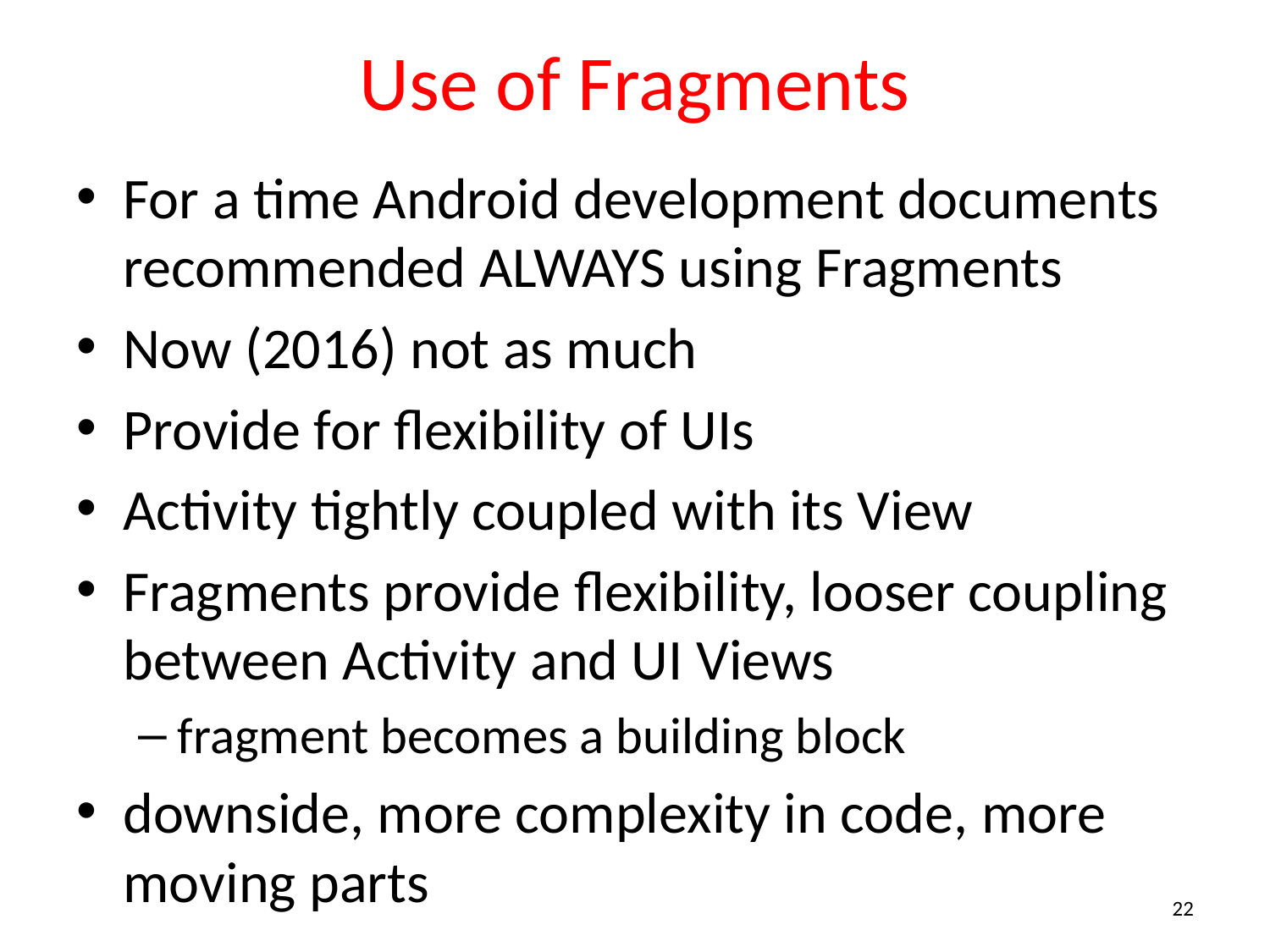

# Use of Fragments
For a time Android development documents recommended ALWAYS using Fragments
Now (2016) not as much
Provide for flexibility of UIs
Activity tightly coupled with its View
Fragments provide flexibility, looser coupling between Activity and UI Views
fragment becomes a building block
downside, more complexity in code, more moving parts
22